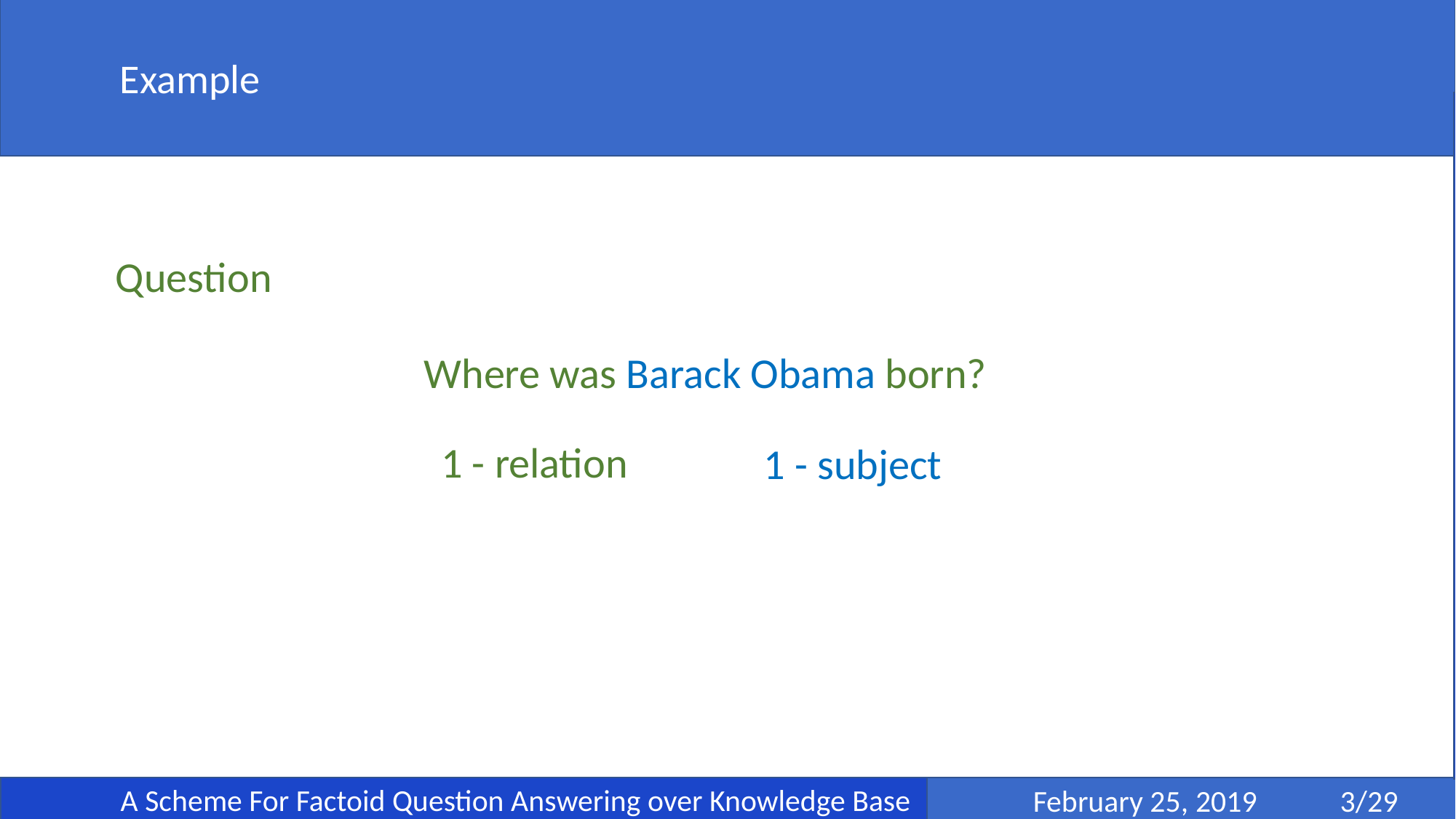

Example

       February 25, 2019            3/29
	A Scheme For Factoid Question Answering over Knowledge Base
Question
Where was Barack Obama born?
1 - relation
1 - subject